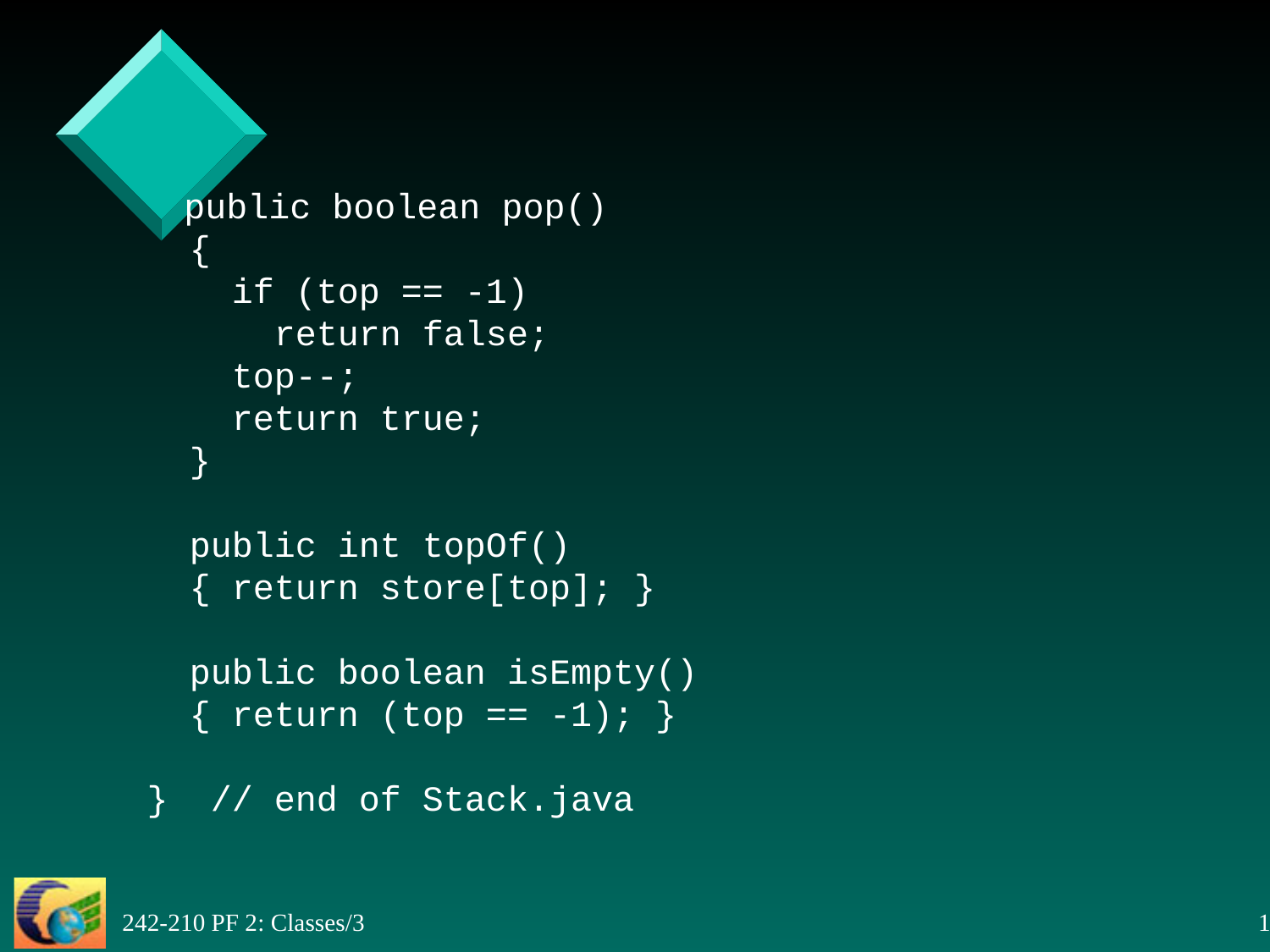

public boolean pop()
  {
    if (top == -1)
      return false;
    top--;
    return true;
  }
  public int topOf()
  { return store[top]; }
  public boolean isEmpty()
  { return (top == -1); }
}  // end of Stack.java